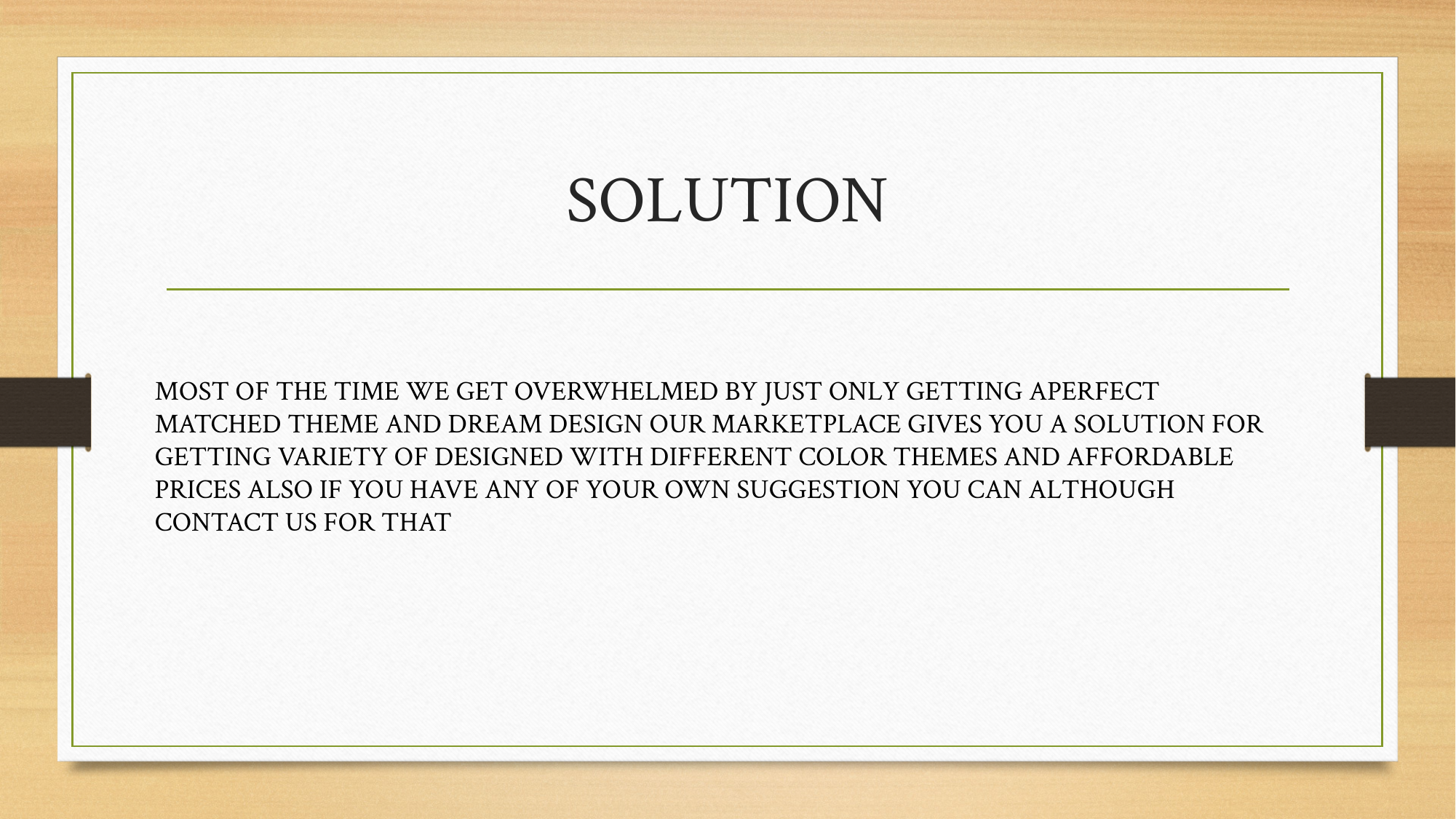

# SOLUTION
MOST OF THE TIME WE GET OVERWHELMED BY JUST ONLY GETTING APERFECT MATCHED THEME AND DREAM DESIGN OUR MARKETPLACE GIVES YOU A SOLUTION FOR GETTING VARIETY OF DESIGNED WITH DIFFERENT COLOR THEMES AND AFFORDABLE PRICES ALSO IF YOU HAVE ANY OF YOUR OWN SUGGESTION YOU CAN ALTHOUGH CONTACT US FOR THAT